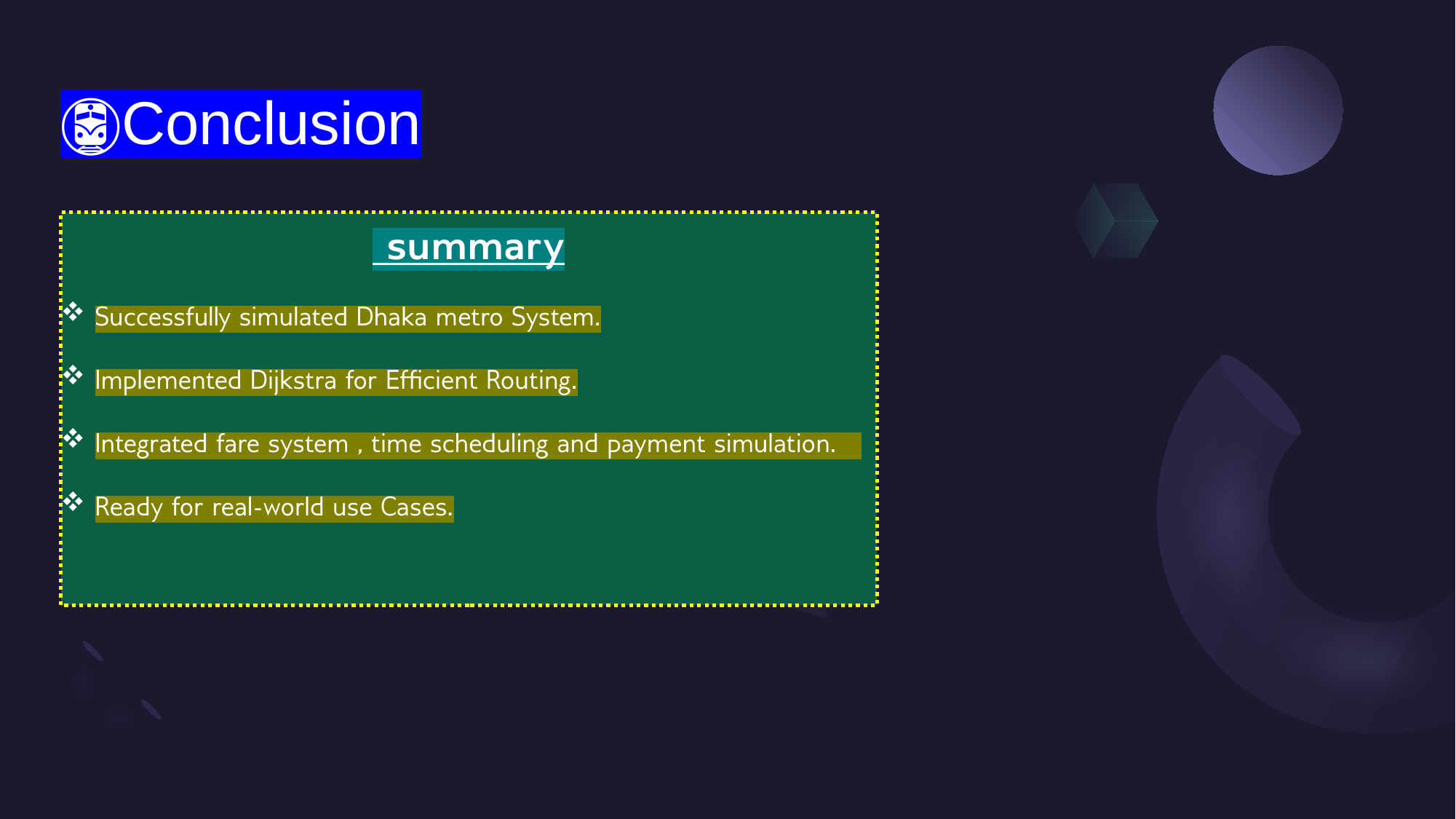

# 🚇Conclusion
 summary
Successfully simulated Dhaka metro System.
Implemented Dijkstra for Efficient Routing.
Integrated fare system , time scheduling and payment simulation.
Ready for real-world use Cases.